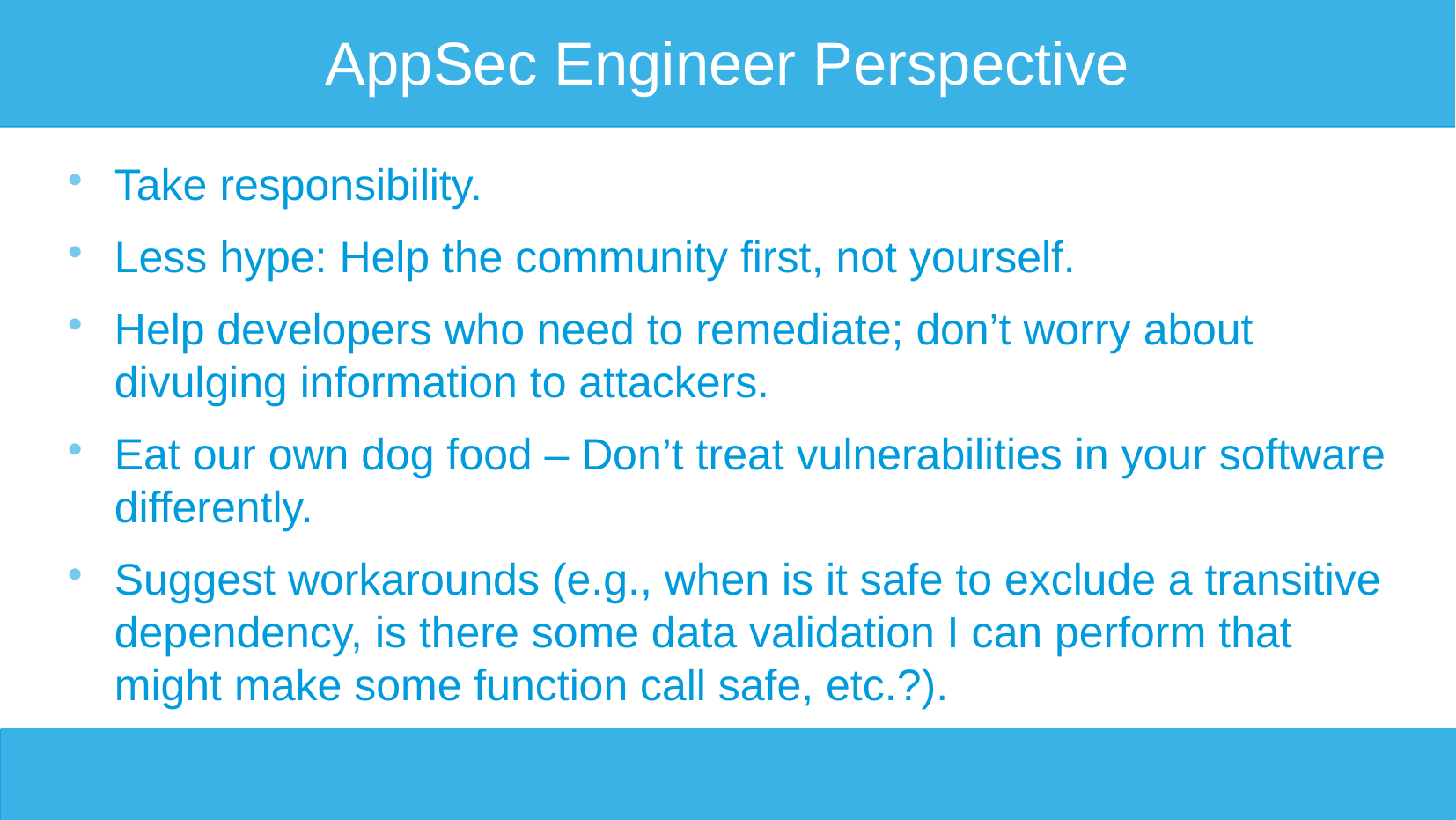

# AppSec Engineer Perspective
Take responsibility.
Less hype: Help the community first, not yourself.
Help developers who need to remediate; don’t worry about divulging information to attackers.
Eat our own dog food – Don’t treat vulnerabilities in your software differently.
Suggest workarounds (e.g., when is it safe to exclude a transitive dependency, is there some data validation I can perform that might make some function call safe, etc.?).